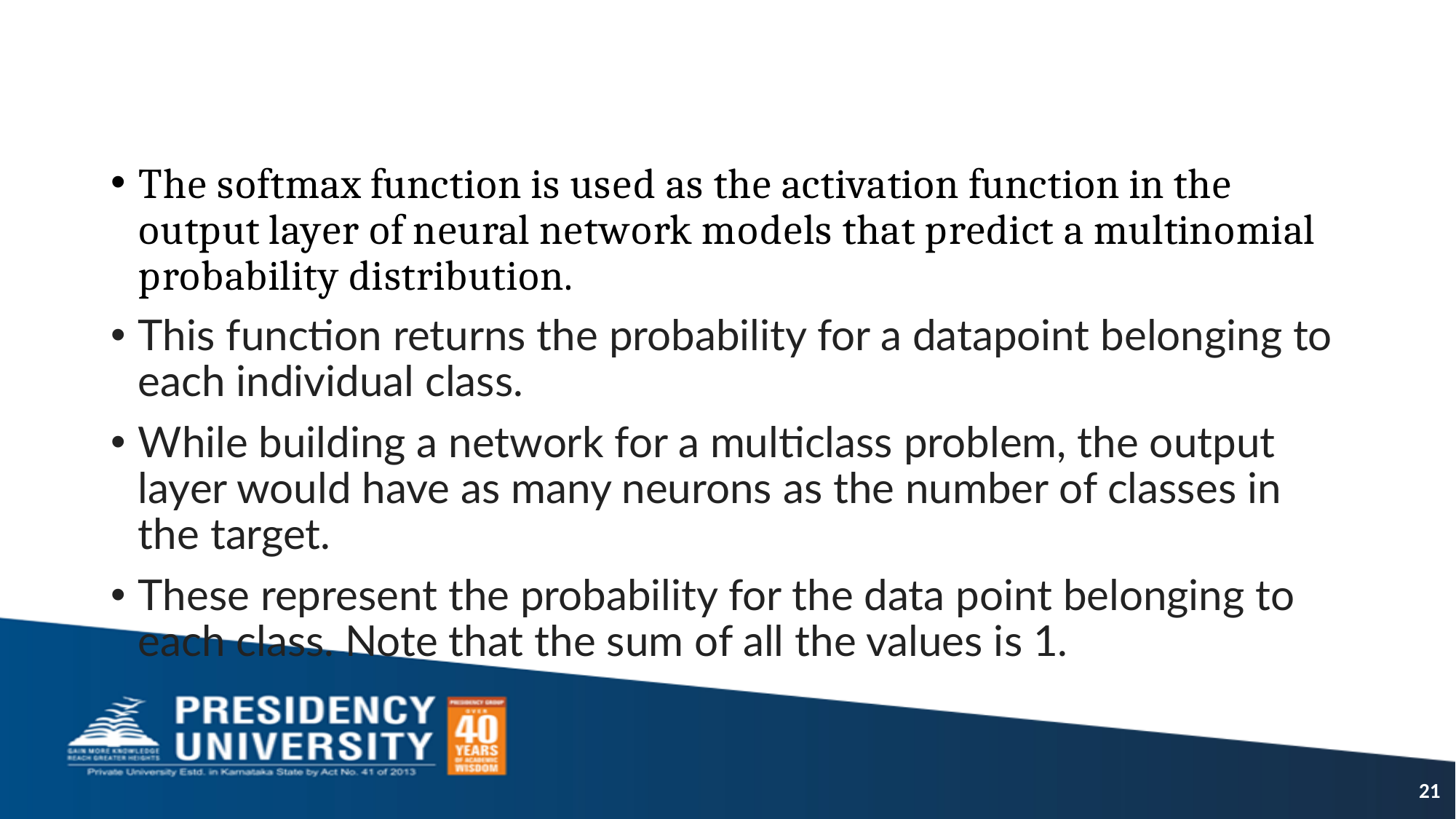

#
The softmax function is used as the activation function in the output layer of neural network models that predict a multinomial probability distribution.
This function returns the probability for a datapoint belonging to each individual class.
While building a network for a multiclass problem, the output layer would have as many neurons as the number of classes in the target.
These represent the probability for the data point belonging to each class. Note that the sum of all the values is 1.

21